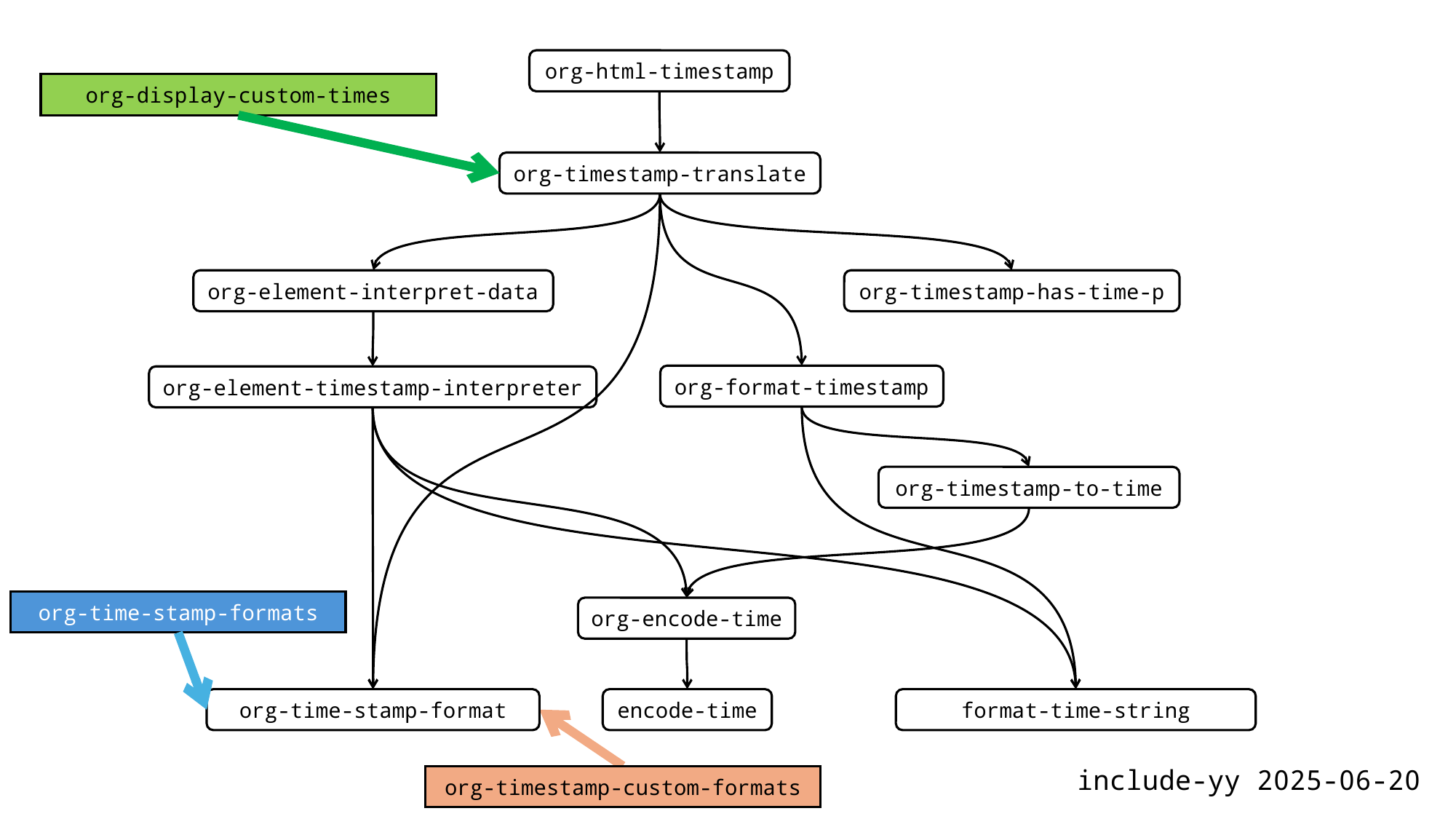

org-html-timestamp
org-display-custom-times
org-timestamp-translate
org-timestamp-has-time-p
org-element-interpret-data
org-format-timestamp
org-element-timestamp-interpreter
org-timestamp-to-time
org-time-stamp-formats
org-encode-time
encode-time
org-time-stamp-format
format-time-string
include-yy 2025-06-20
org-timestamp-custom-formats